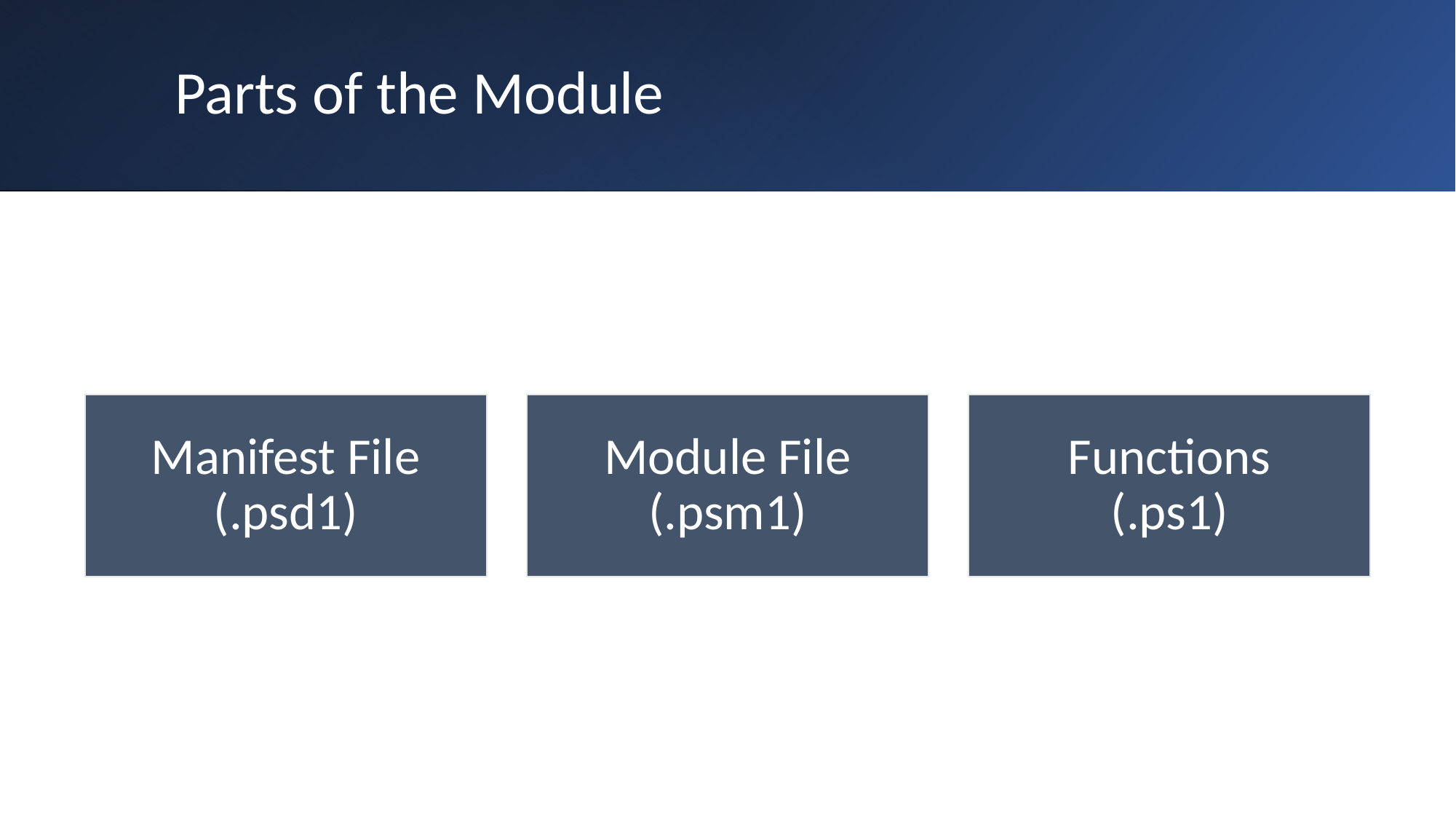

# Parts of the Module

Manifest File
(.psd1)

Module File
(.psm1)

Functions
(.ps1)